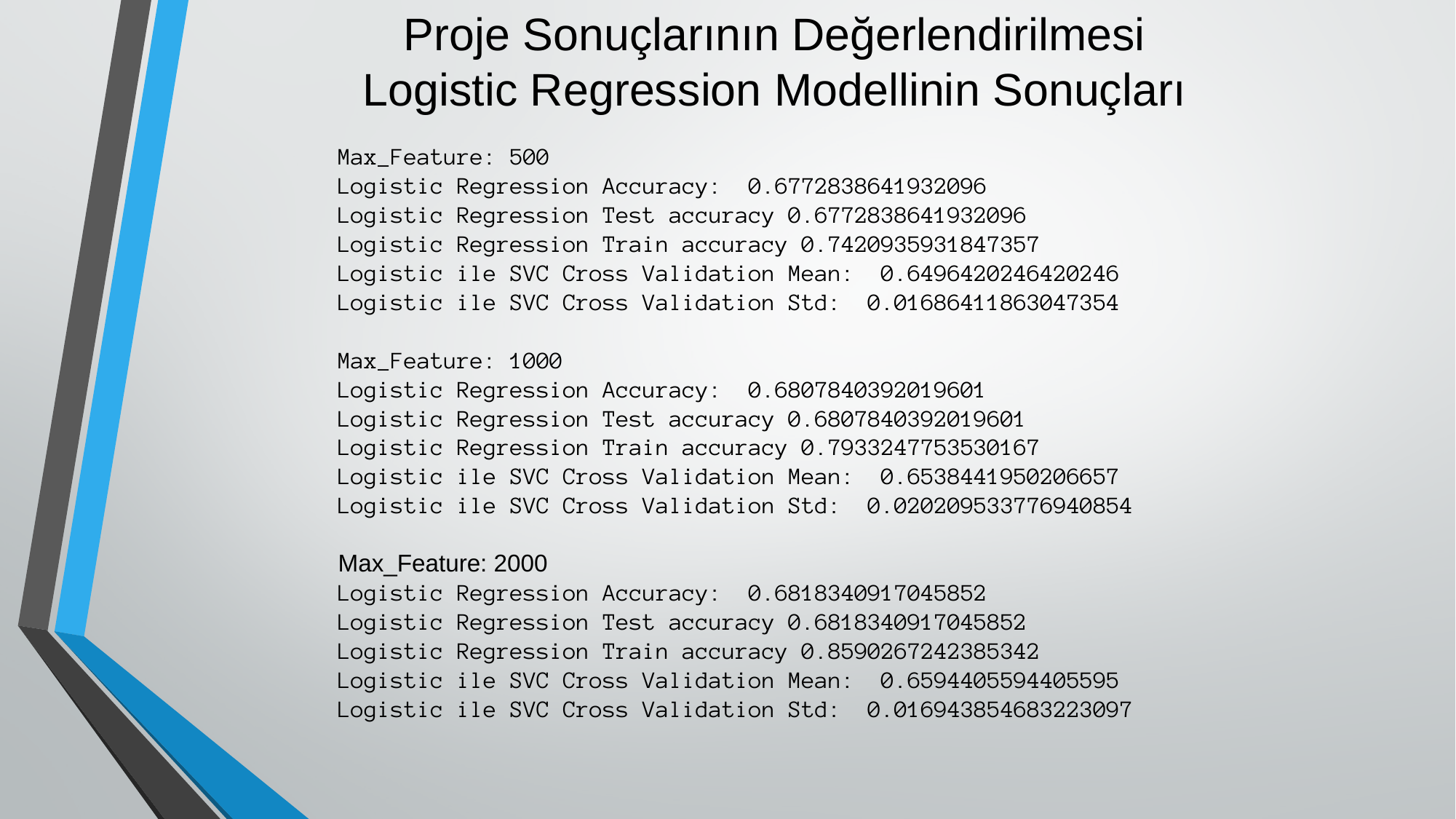

# Proje Sonuçlarının Değerlendirilmesi Logistic Regression Modellinin Sonuçları
Max_Feature: 500
Logistic Regression Accuracy:  0.6772838641932096
Logistic Regression Test accuracy 0.6772838641932096
Logistic Regression Train accuracy 0.7420935931847357
Logistic ile SVC Cross Validation Mean:  0.6496420246420246
Logistic ile SVC Cross Validation Std:  0.01686411863047354

Max_Feature: 1000
Logistic Regression Accuracy:  0.6807840392019601
Logistic Regression Test accuracy 0.6807840392019601
Logistic Regression Train accuracy 0.7933247753530167
Logistic ile SVC Cross Validation Mean:  0.6538441950206657
Logistic ile SVC Cross Validation Std:  0.020209533776940854

Max_Feature: 2000
Logistic Regression Accuracy:  0.6818340917045852
Logistic Regression Test accuracy 0.6818340917045852
Logistic Regression Train accuracy 0.8590267242385342
Logistic ile SVC Cross Validation Mean:  0.6594405594405595
Logistic ile SVC Cross Validation Std:  0.016943854683223097